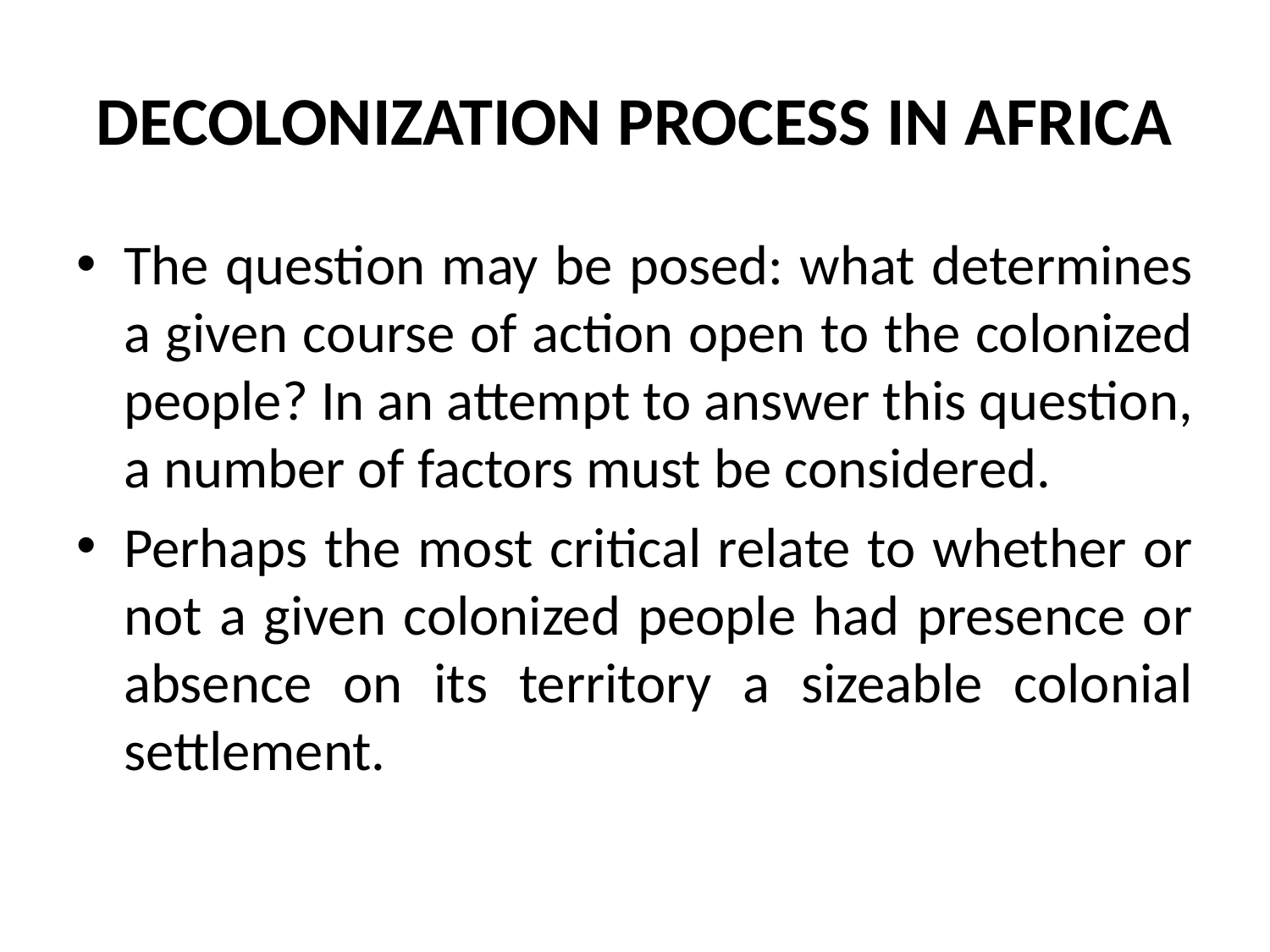

# DECOLONIZATION PROCESS IN AFRICA
The question may be posed: what determines a given course of action open to the colonized people? In an attempt to answer this question, a number of factors must be considered.
Perhaps the most critical relate to whether or not a given colonized people had presence or absence on its territory a sizeable colonial settlement.